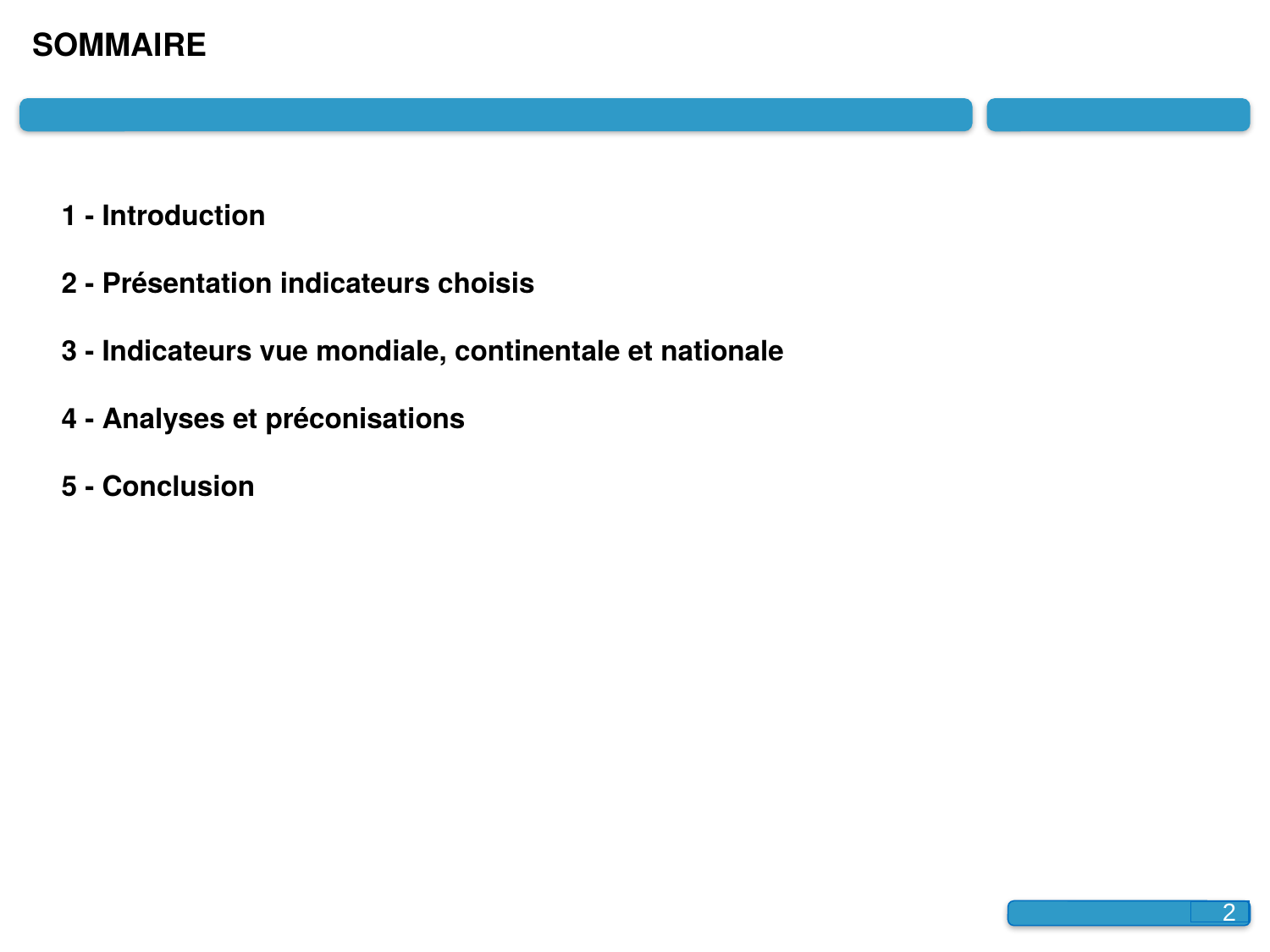

# SOMMAIRE

1 - Introduction

2 - Présentation indicateurs choisis

3 - Indicateurs vue mondiale, continentale et nationale

4 - Analyses et préconisations

5 - Conclusion

2